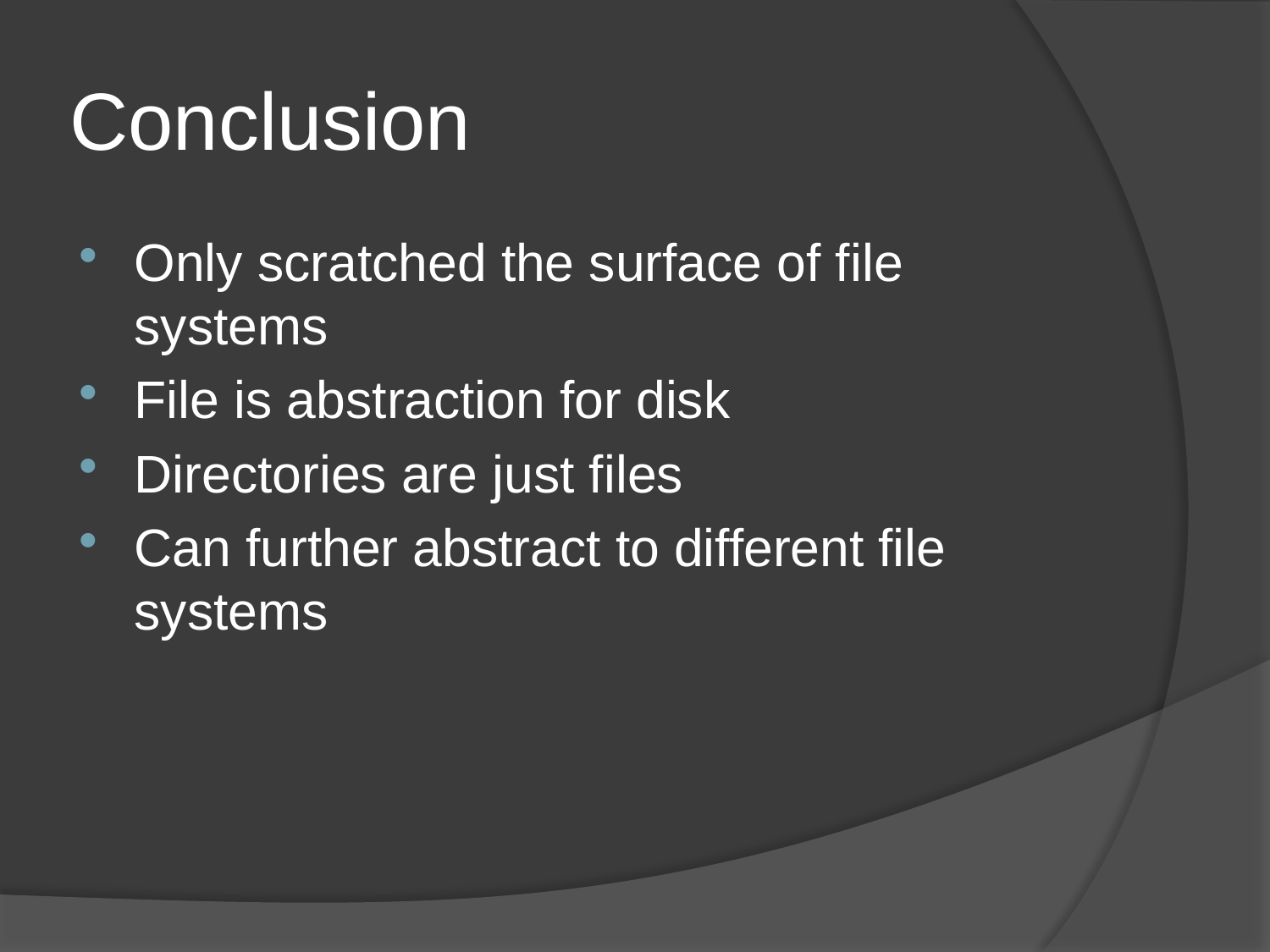

# Conclusion
Only scratched the surface of file systems
File is abstraction for disk
Directories are just files
Can further abstract to different file systems